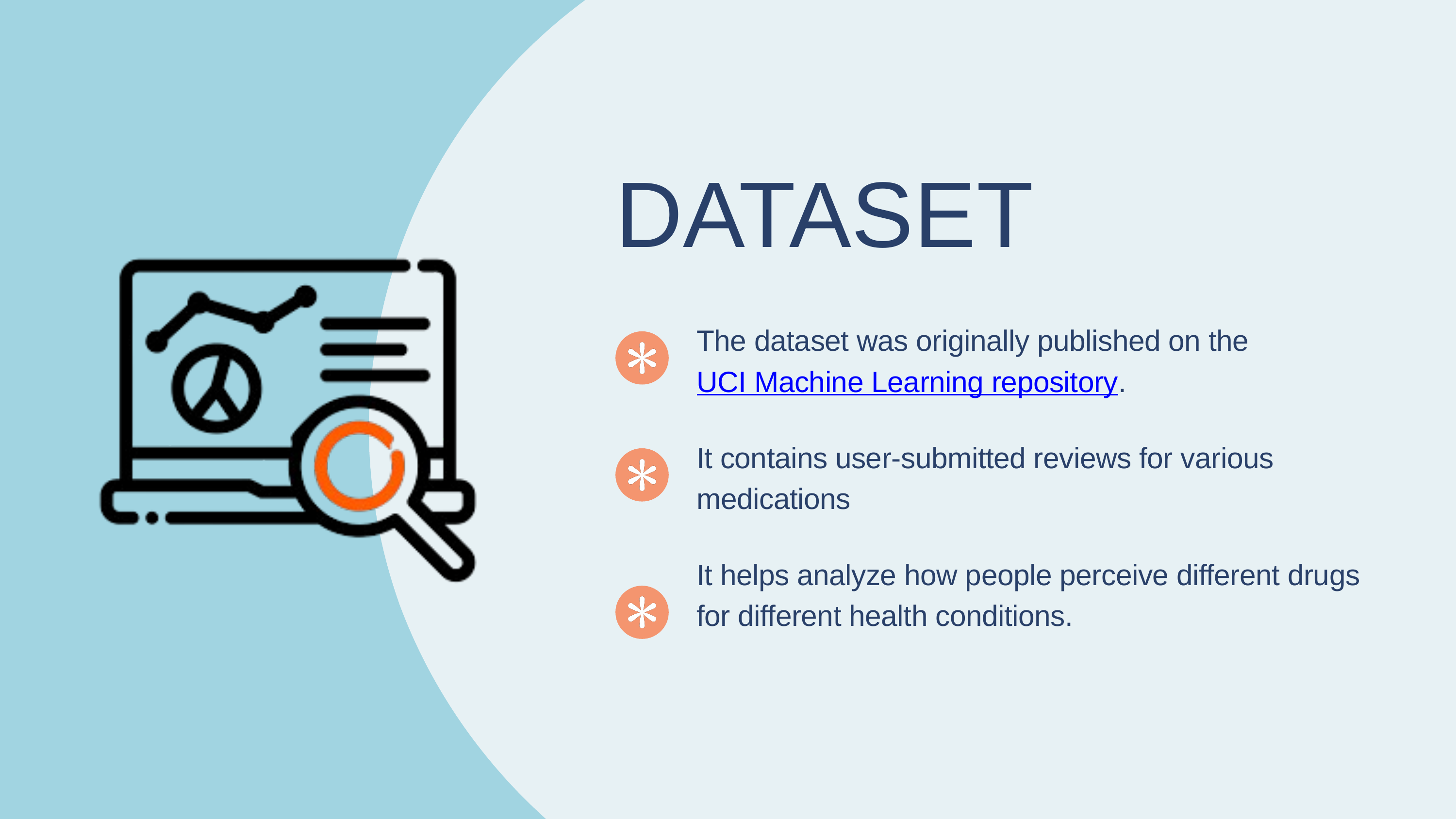

DATASET

The dataset was originally published on the UCI Machine Learning repository.

It contains user-submitted reviews for various medications

It helps analyze how people perceive different drugs for different health conditions.